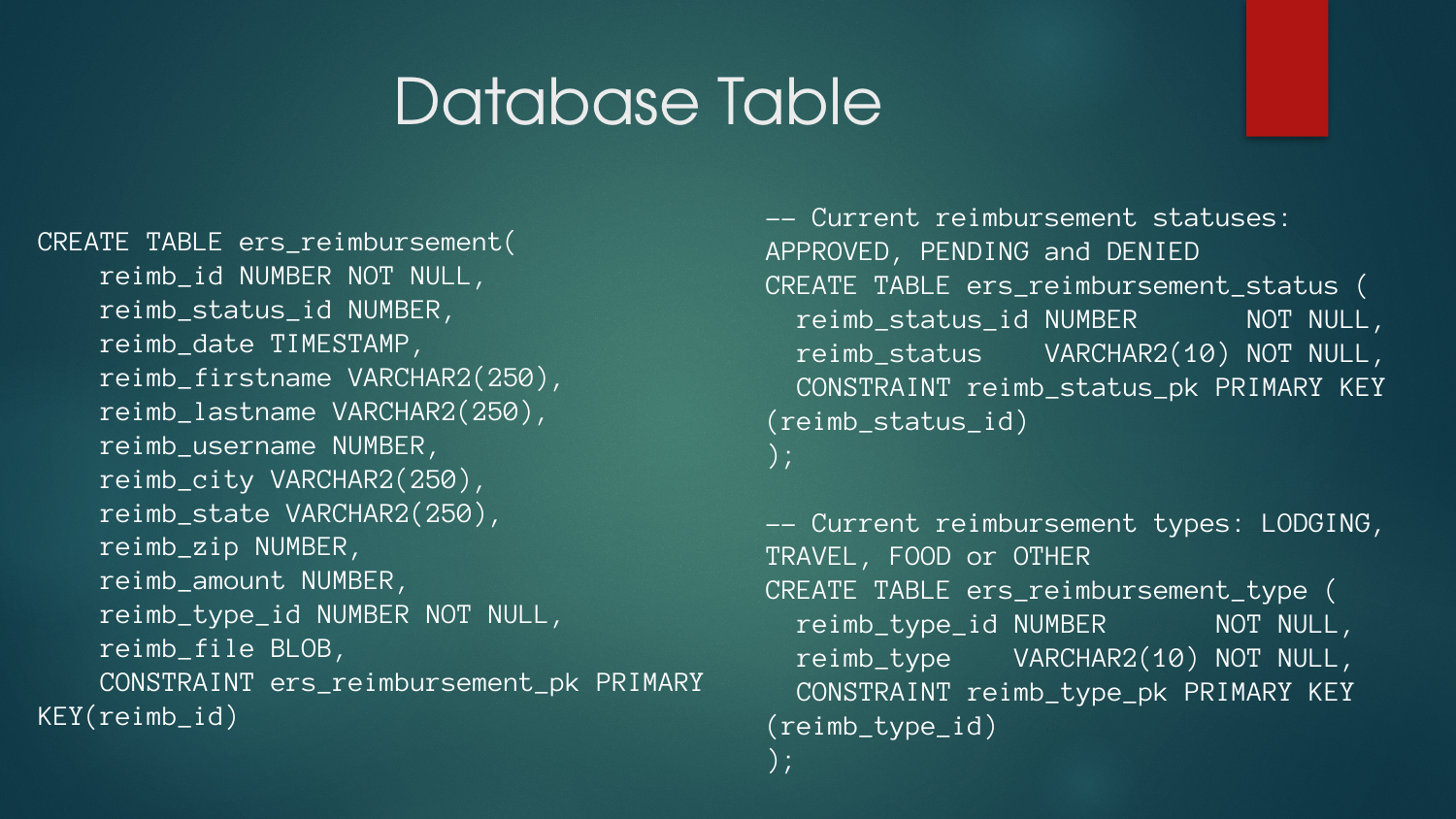

# Database Table
-- Current reimbursement statuses: APPROVED, PENDING and DENIED
CREATE TABLE ers_reimbursement_status (
  reimb_status_id NUMBER       NOT NULL,
  reimb_status    VARCHAR2(10) NOT NULL,
  CONSTRAINT reimb_status_pk PRIMARY KEY (reimb_status_id)
);
-- Current reimbursement types: LODGING, TRAVEL, FOOD or OTHER
CREATE TABLE ers_reimbursement_type (
  reimb_type_id NUMBER       NOT NULL,
  reimb_type    VARCHAR2(10) NOT NULL,
  CONSTRAINT reimb_type_pk PRIMARY KEY (reimb_type_id)
);
CREATE TABLE ers_reimbursement(
    reimb_id NUMBER NOT NULL,
    reimb_status_id NUMBER,
    reimb_date TIMESTAMP,
    reimb_firstname VARCHAR2(250),
    reimb_lastname VARCHAR2(250),
    reimb_username NUMBER,
    reimb_city VARCHAR2(250),
    reimb_state VARCHAR2(250),
    reimb_zip NUMBER,
    reimb_amount NUMBER,
    reimb_type_id NUMBER NOT NULL,
    reimb_file BLOB,
    CONSTRAINT ers_reimbursement_pk PRIMARY KEY(reimb_id)